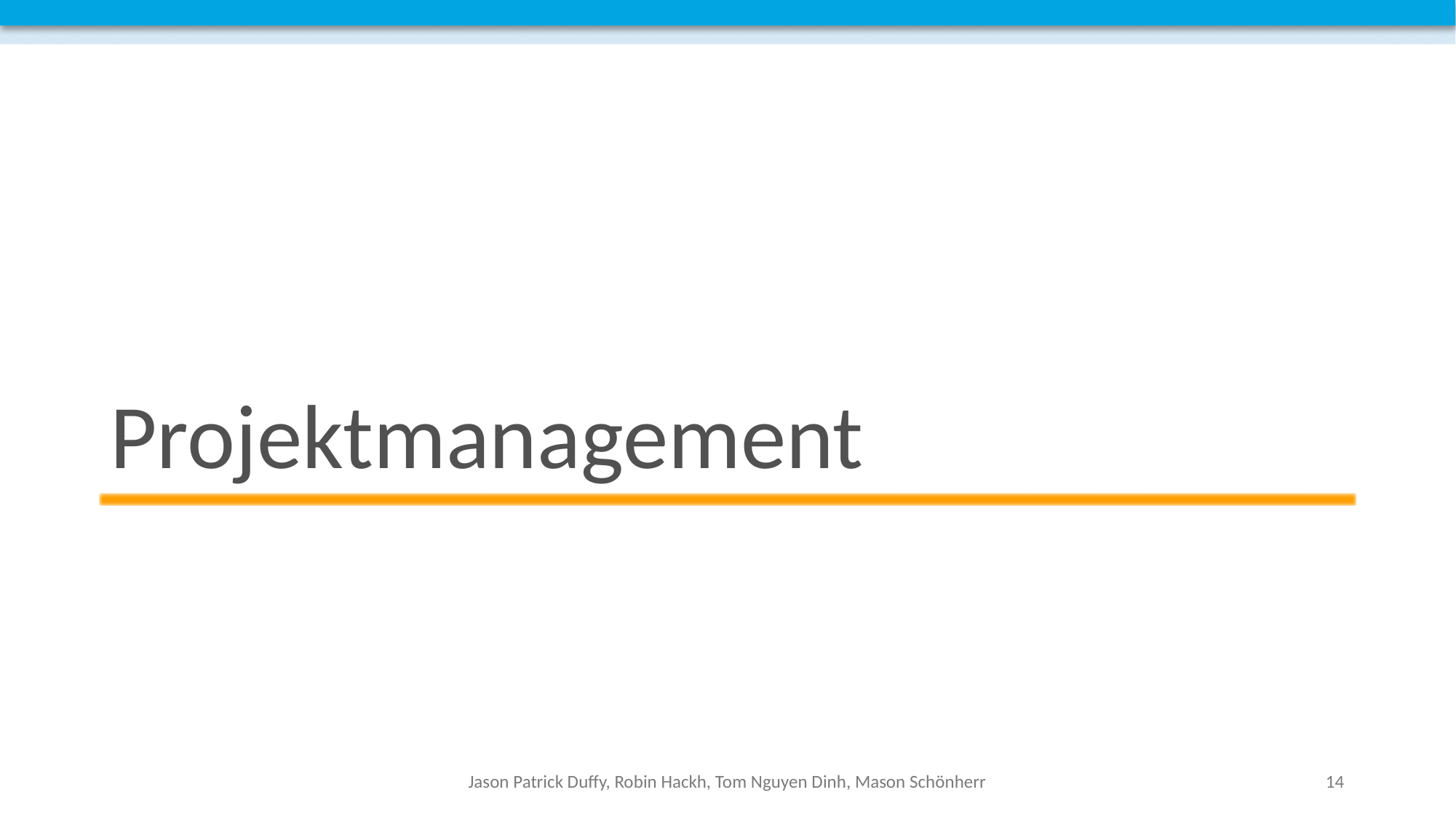

# Projektmanagement

Jason Patrick Duffy, Robin Hackh, Tom Nguyen Dinh, Mason Schönherr
14